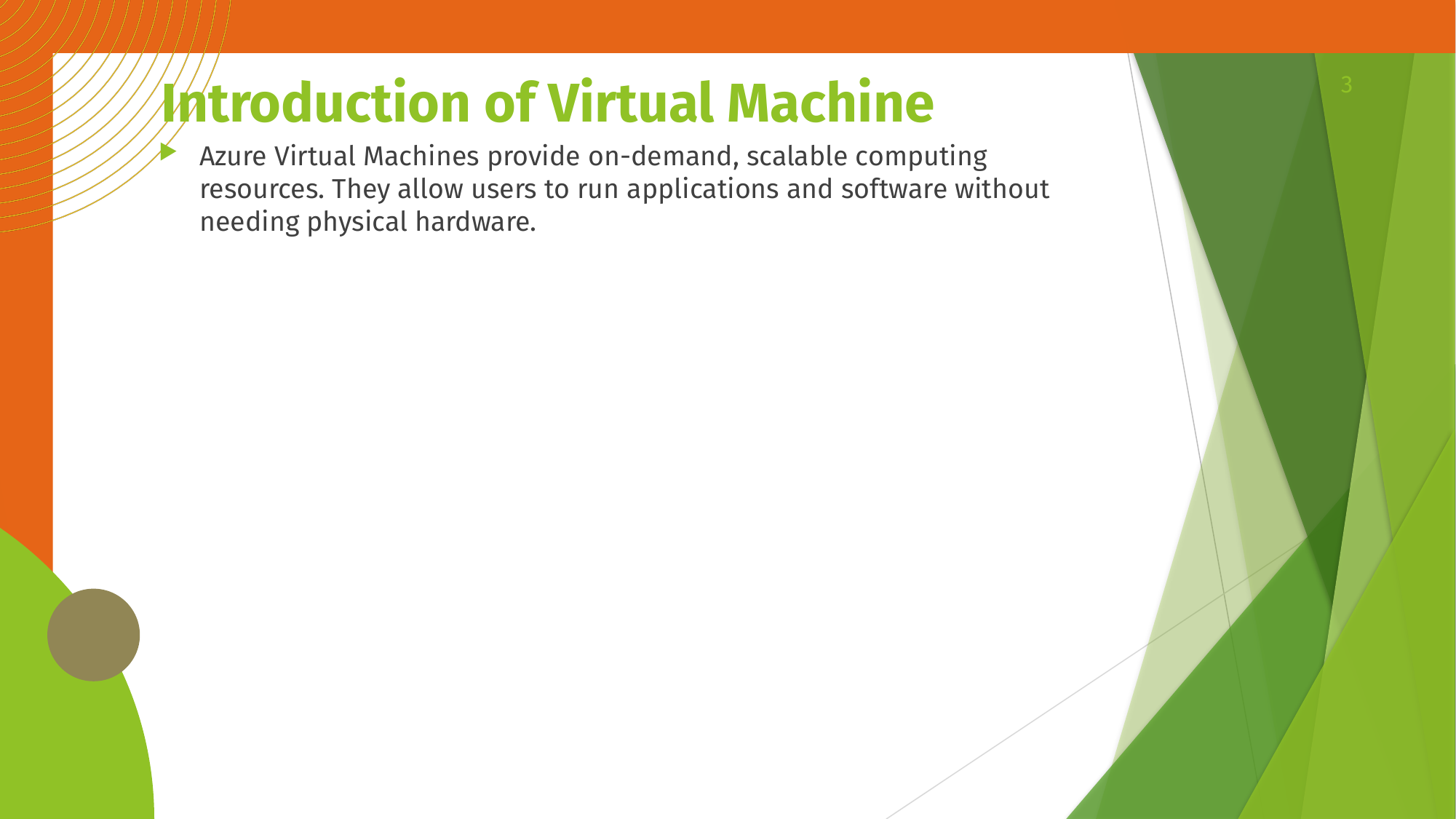

3
# Introduction of Virtual Machine
Azure Virtual Machines provide on-demand, scalable computing resources. They allow users to run applications and software without needing physical hardware.